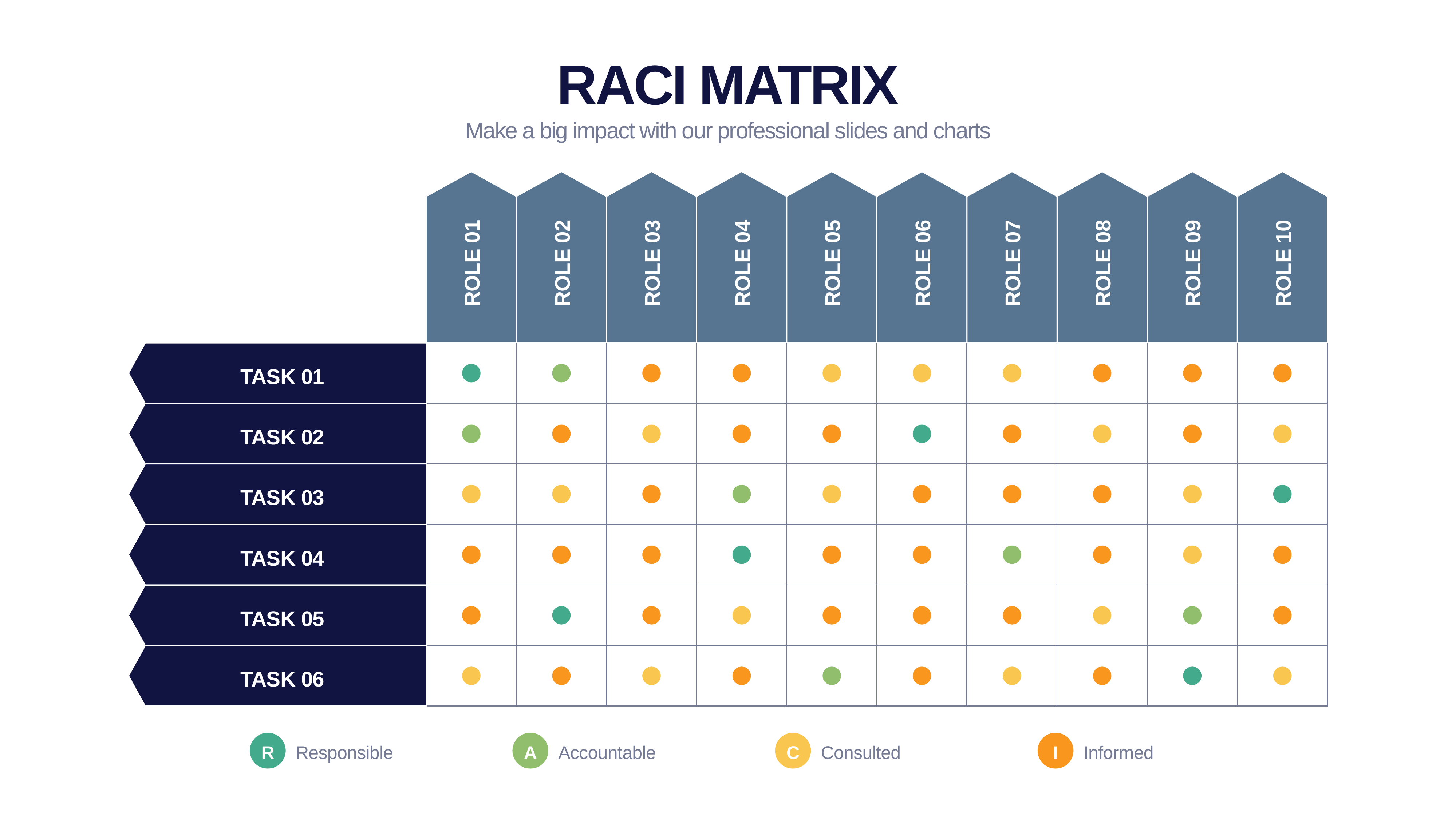

RACI MATRIX
Make a big impact with our professional slides and charts

ROLE 01
ROLE 02
ROLE 03
ROLE 04
ROLE 05
ROLE 06
ROLE 07
ROLE 08
ROLE 09
ROLE 10
|  |  |  |  |  |  |  |  |  |  |
| --- | --- | --- | --- | --- | --- | --- | --- | --- | --- |
|  |  |  |  |  |  |  |  |  |  |
|  |  |  |  |  |  |  |  |  |  |
|  |  |  |  |  |  |  |  |  |  |
|  |  |  |  |  |  |  |  |  |  |
|  |  |  |  |  |  |  |  |  |  |

TASK 01

TASK 02

TASK 03

TASK 04

TASK 05

TASK 06

R
Responsible
A
Accountable
C
Consulted
I
Informed